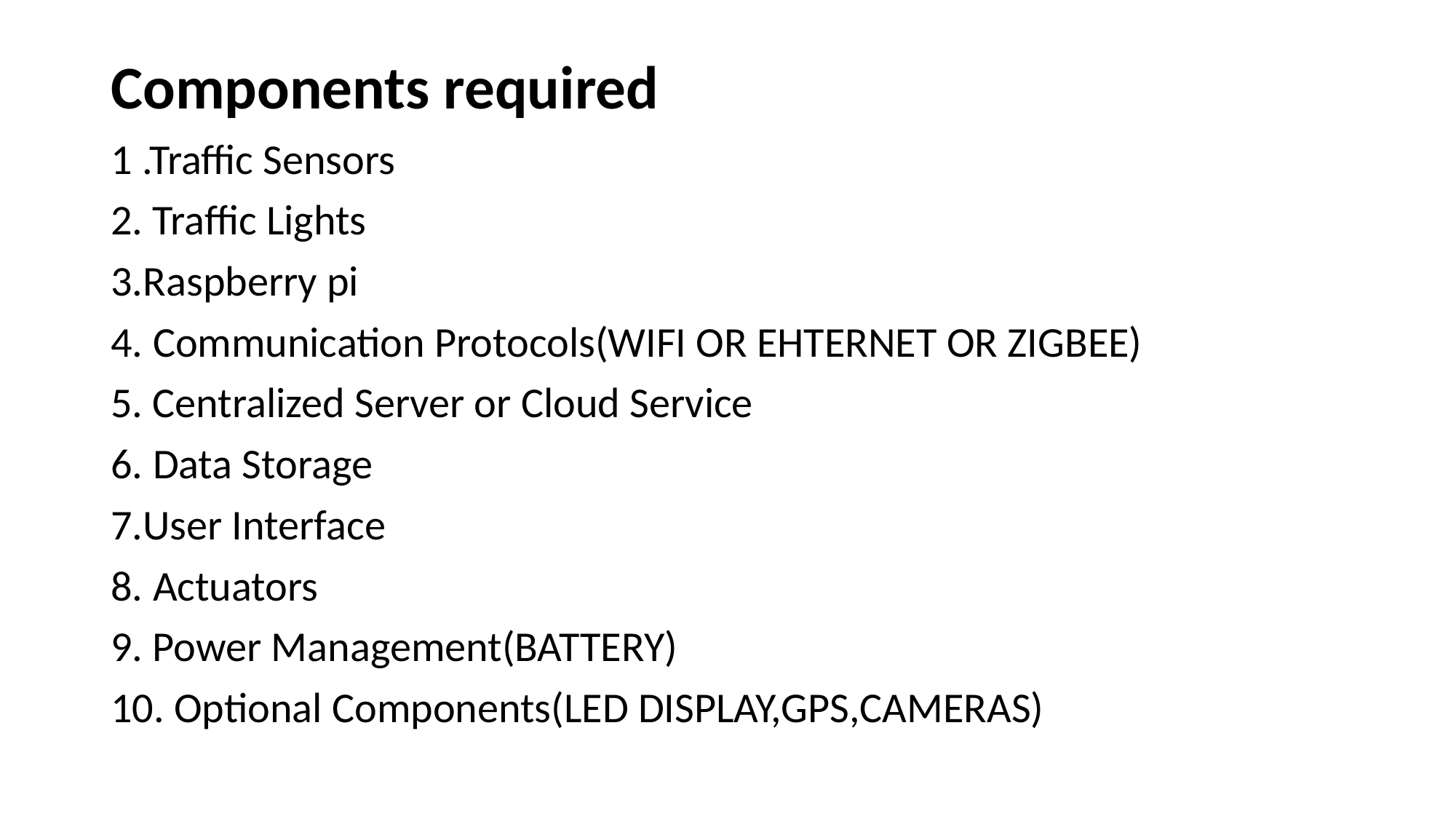

#
Components required
1 .Traffic Sensors
2. Traffic Lights
3.Raspberry pi
4. Communication Protocols(WIFI OR EHTERNET OR ZIGBEE)
5. Centralized Server or Cloud Service
6. Data Storage
7.User Interface
8. Actuators
9. Power Management(BATTERY)
10. Optional Components(LED DISPLAY,GPS,CAMERAS)